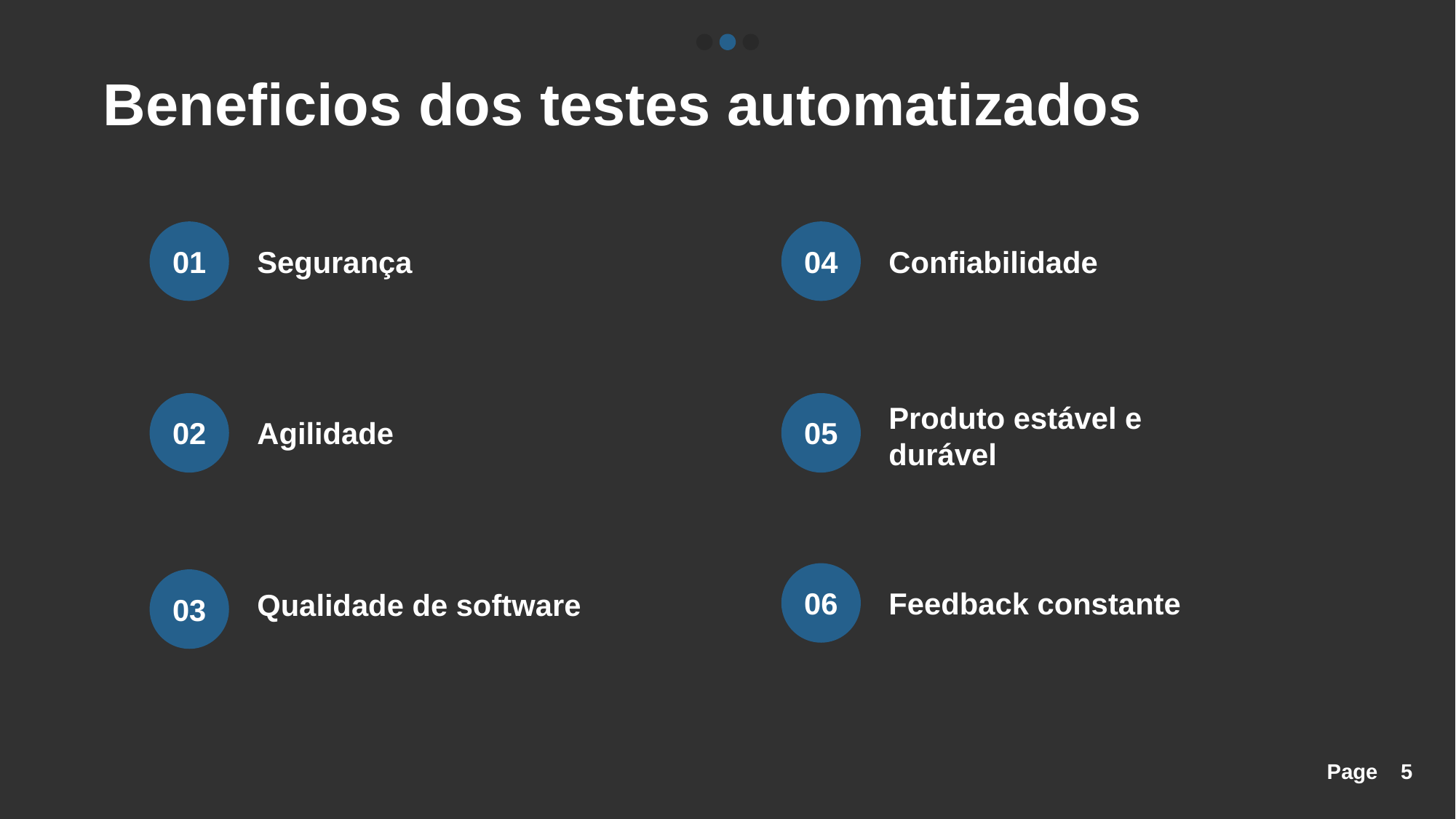

# Beneficios dos testes automatizados

Segurança
Confiabilidade
01
04
Produto estável e durável

Agilidade
02
05

06
Feedback constante
Qualidade de software
03
5